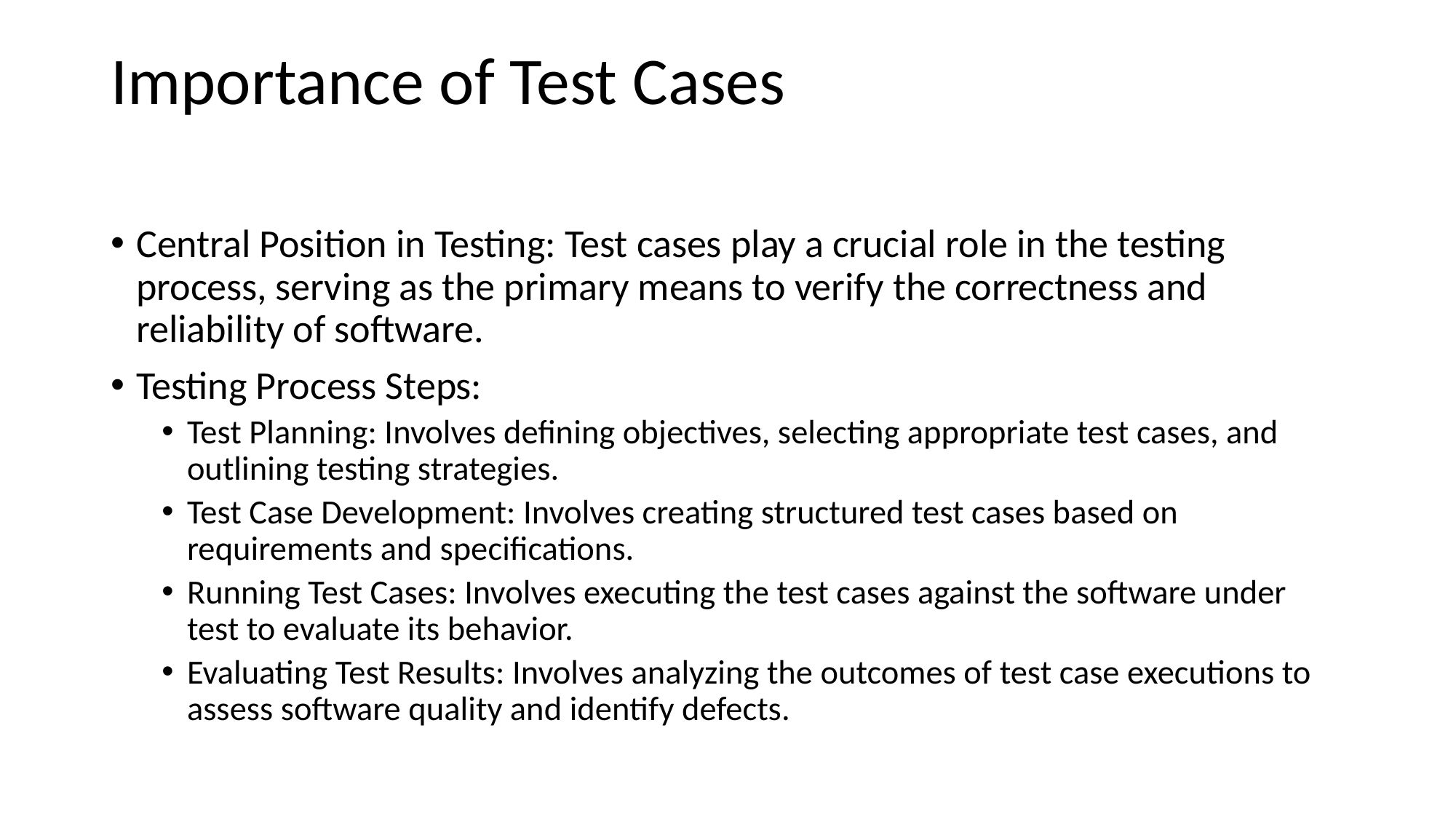

# Importance of Test Cases
Central Position in Testing: Test cases play a crucial role in the testing process, serving as the primary means to verify the correctness and reliability of software.
Testing Process Steps:
Test Planning: Involves defining objectives, selecting appropriate test cases, and outlining testing strategies.
Test Case Development: Involves creating structured test cases based on requirements and specifications.
Running Test Cases: Involves executing the test cases against the software under test to evaluate its behavior.
Evaluating Test Results: Involves analyzing the outcomes of test case executions to assess software quality and identify defects.